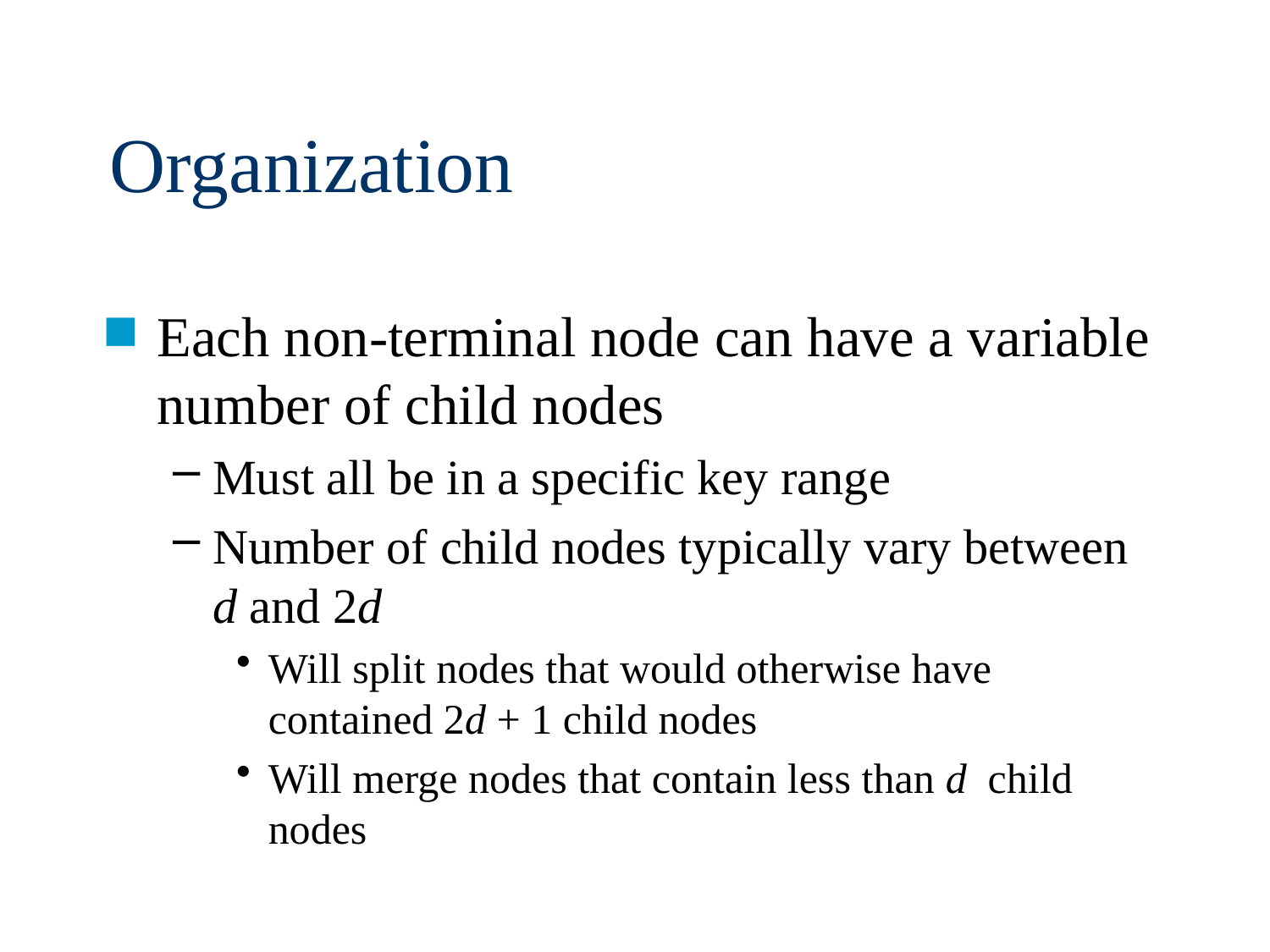

# Organization
Each non-terminal node can have a variable number of child nodes
Must all be in a specific key range
Number of child nodes typically vary between d and 2d
Will split nodes that would otherwise have contained 2d + 1 child nodes
Will merge nodes that contain less than d  child nodes